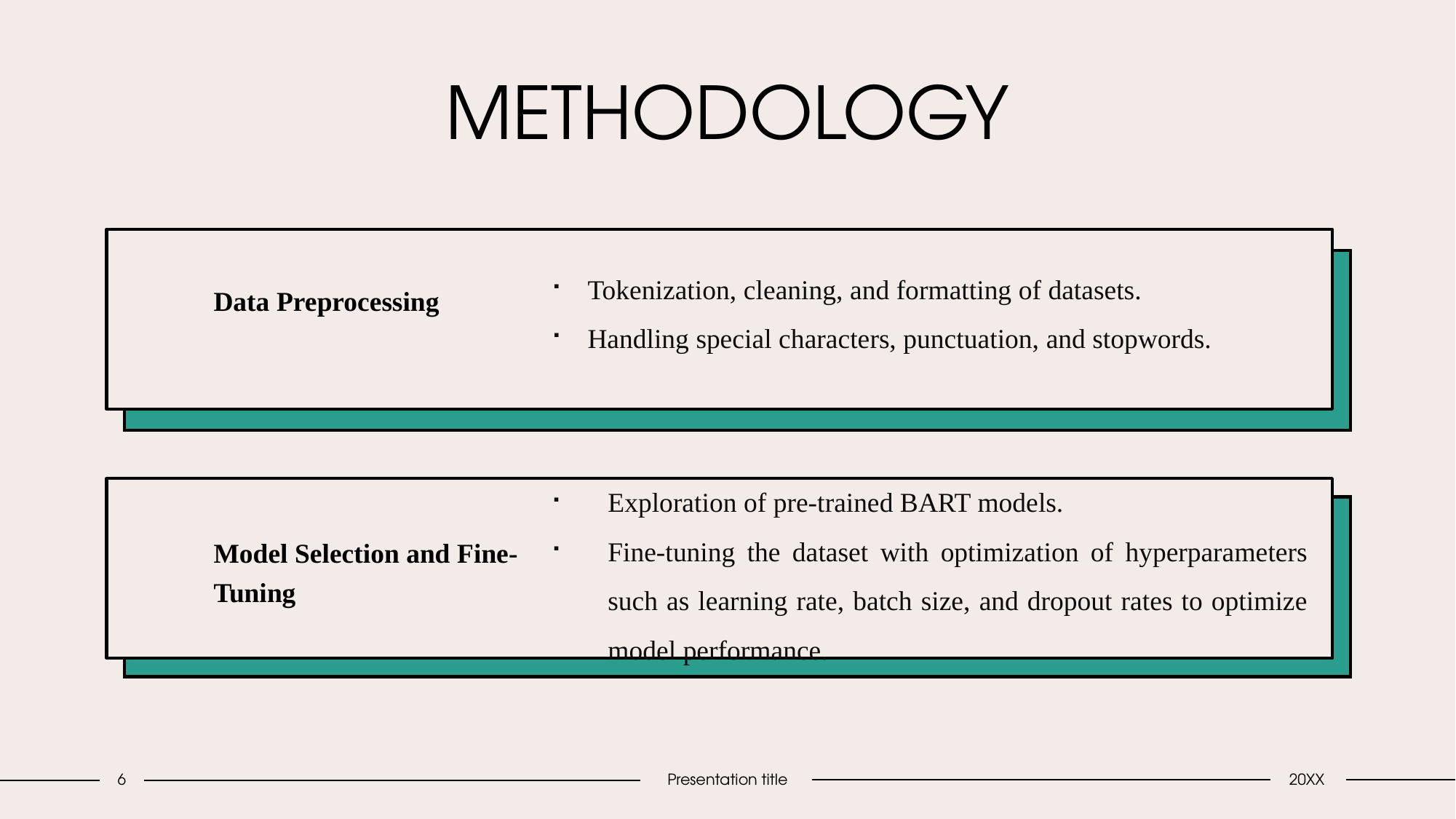

# METHODOLOGY
Data Preprocessing

Tokenization, cleaning, and formatting of datasets.
Handling special characters, punctuation, and stopwords.

Model Selection and Fine-Tuning
Iterative approaches to corporate strategy
Establish a management framework from the inside
Exploration of pre-trained BART models.
Fine-tuning the dataset with optimization of hyperparameters such as learning rate, batch size, and dropout rates to optimize model performance.

6
Presentation title
20XX